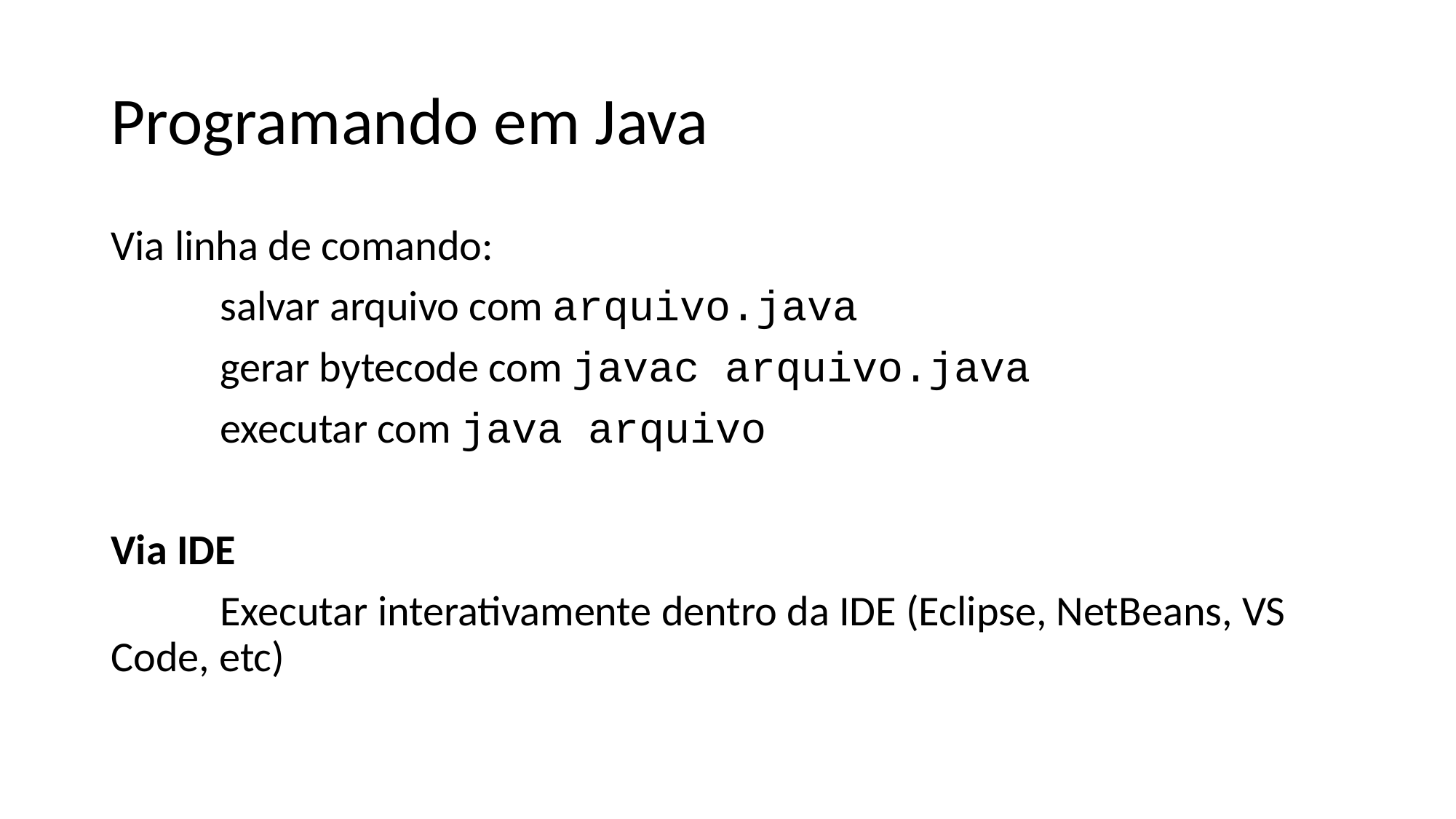

# Programando em Java
Via linha de comando:
	salvar arquivo com arquivo.java
	gerar bytecode com javac arquivo.java
	executar com java arquivo

Via IDE
	Executar interativamente dentro da IDE (Eclipse, NetBeans, VS Code, etc)